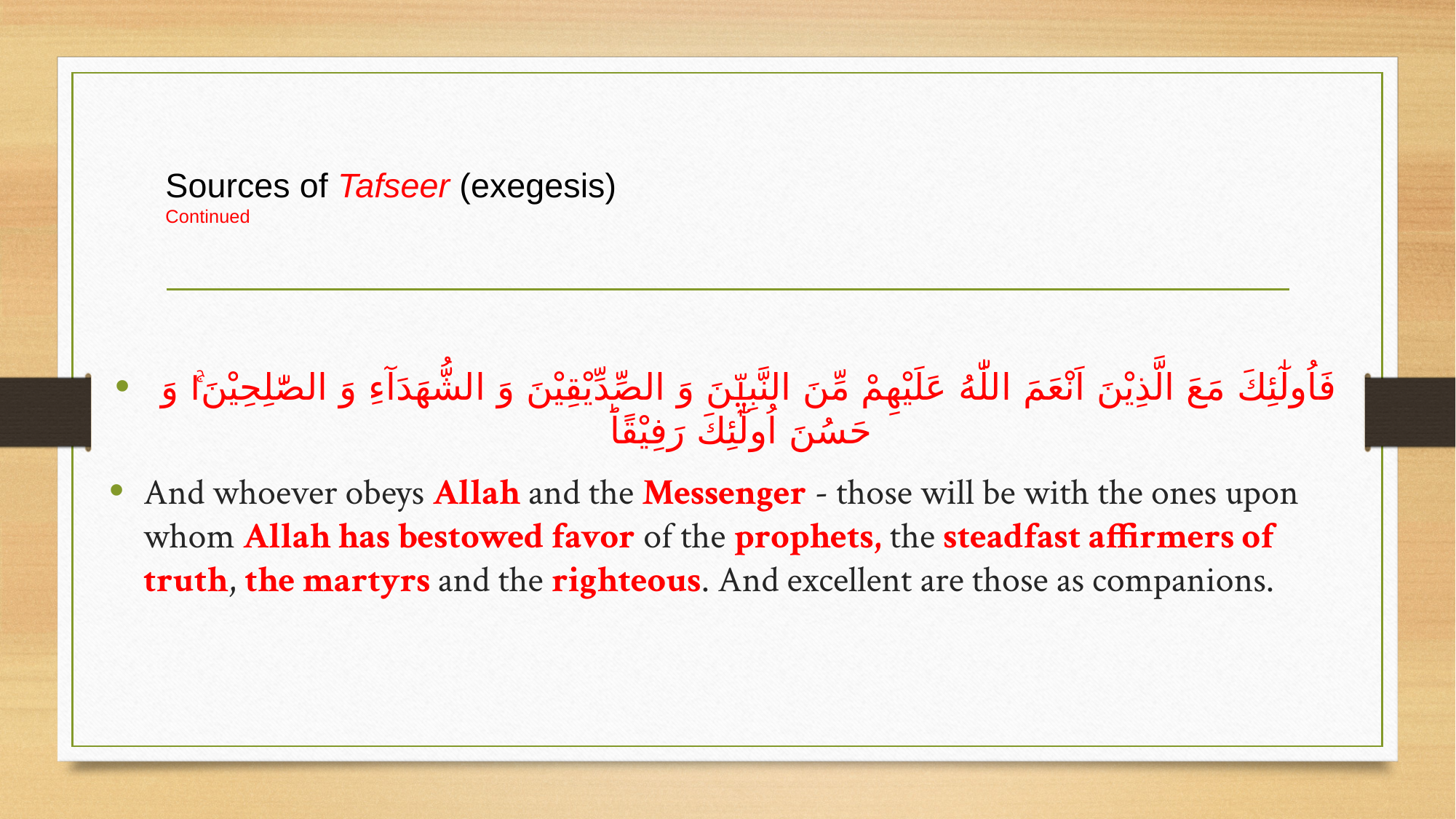

# Sources of Tafseer (exegesis) Continued
 فَاُولٰٓئِكَ مَعَ الَّذِیْنَ اَنْعَمَ اللّٰهُ عَلَیْهِمْ مِّنَ النَّبِیّٖنَ وَ الصِّدِّیْقِیْنَ وَ الشُّهَدَآءِ وَ الصّٰلِحِیْنَ١ۚ وَ حَسُنَ اُولٰٓئِكَ رَفِیْقًاؕ
And whoever obeys Allah and the Messenger - those will be with the ones upon whom Allah has bestowed favor of the prophets, the steadfast affirmers of truth, the martyrs and the righteous. And excellent are those as companions.